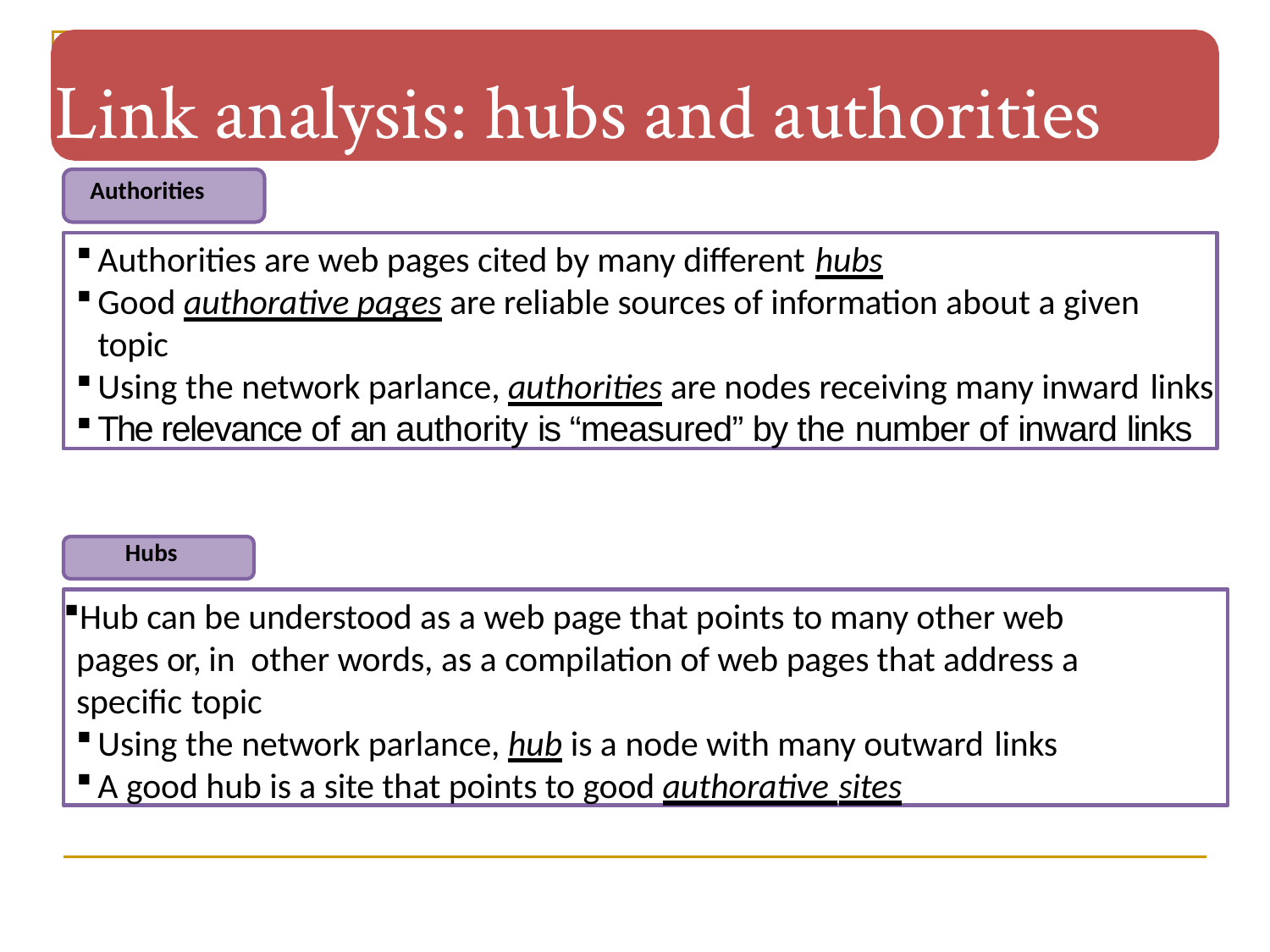

# Link analysis: hubs and authorities

Authorities
Authorities are web pages cited by many different hubs
Good authorative pages are reliable sources of information about a given topic
Using the network parlance, authorities are nodes receiving many inward links
The relevance of an authority is “measured” by the number of inward links

Hubs
Hub can be understood as a web page that points to many other web pages or, in  other words, as a compilation of web pages that address a specific topic
Using the network parlance, hub is a node with many outward links
A good hub is a site that points to good authorative sites